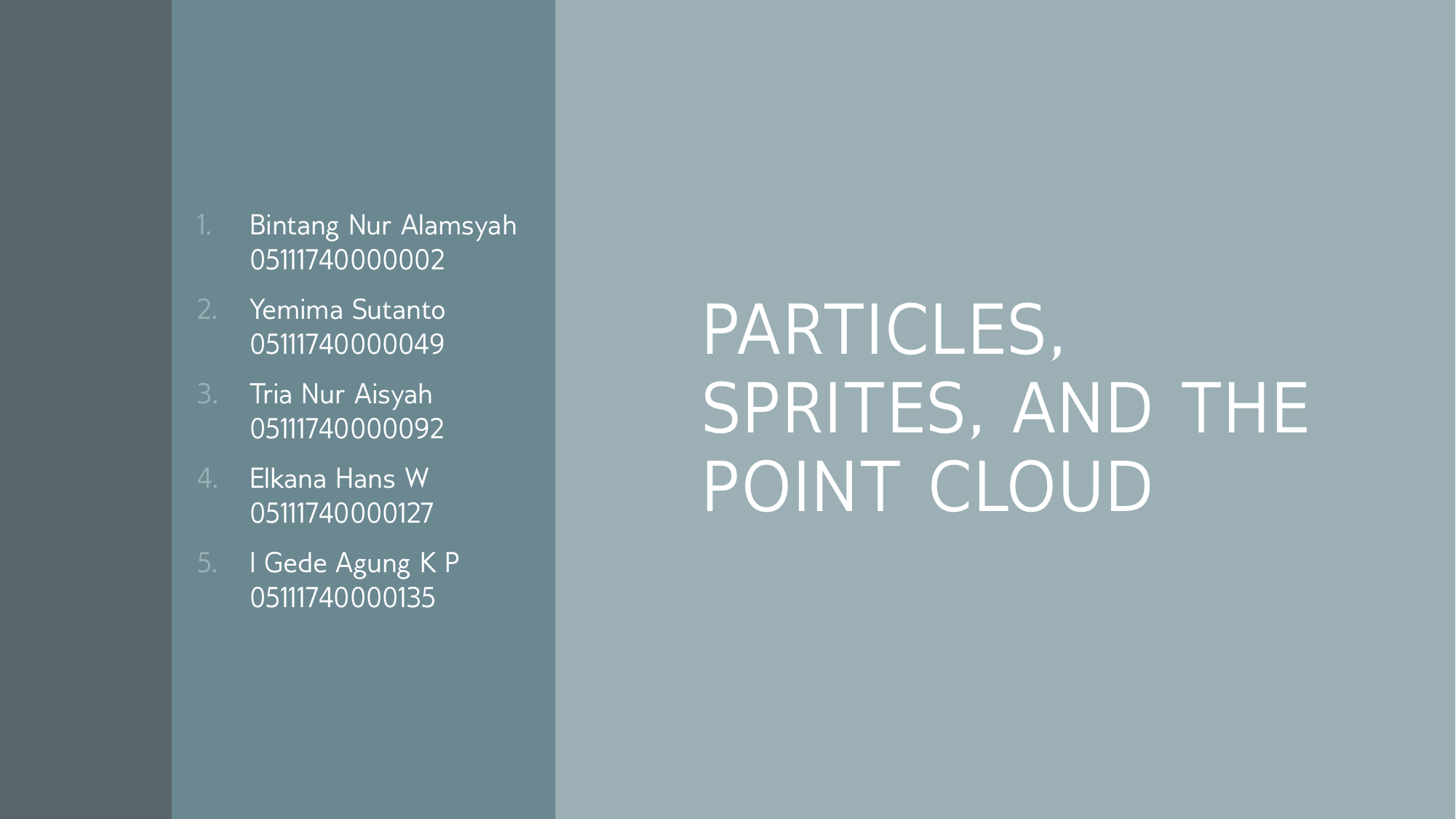

# Particles, sprites, and the point cloud
Bintang Nur Alamsyah 05111740000002
Yemima Sutanto 05111740000049
Tria Nur Aisyah 05111740000092
Elkana Hans W 05111740000127
I Gede Agung K P 05111740000135